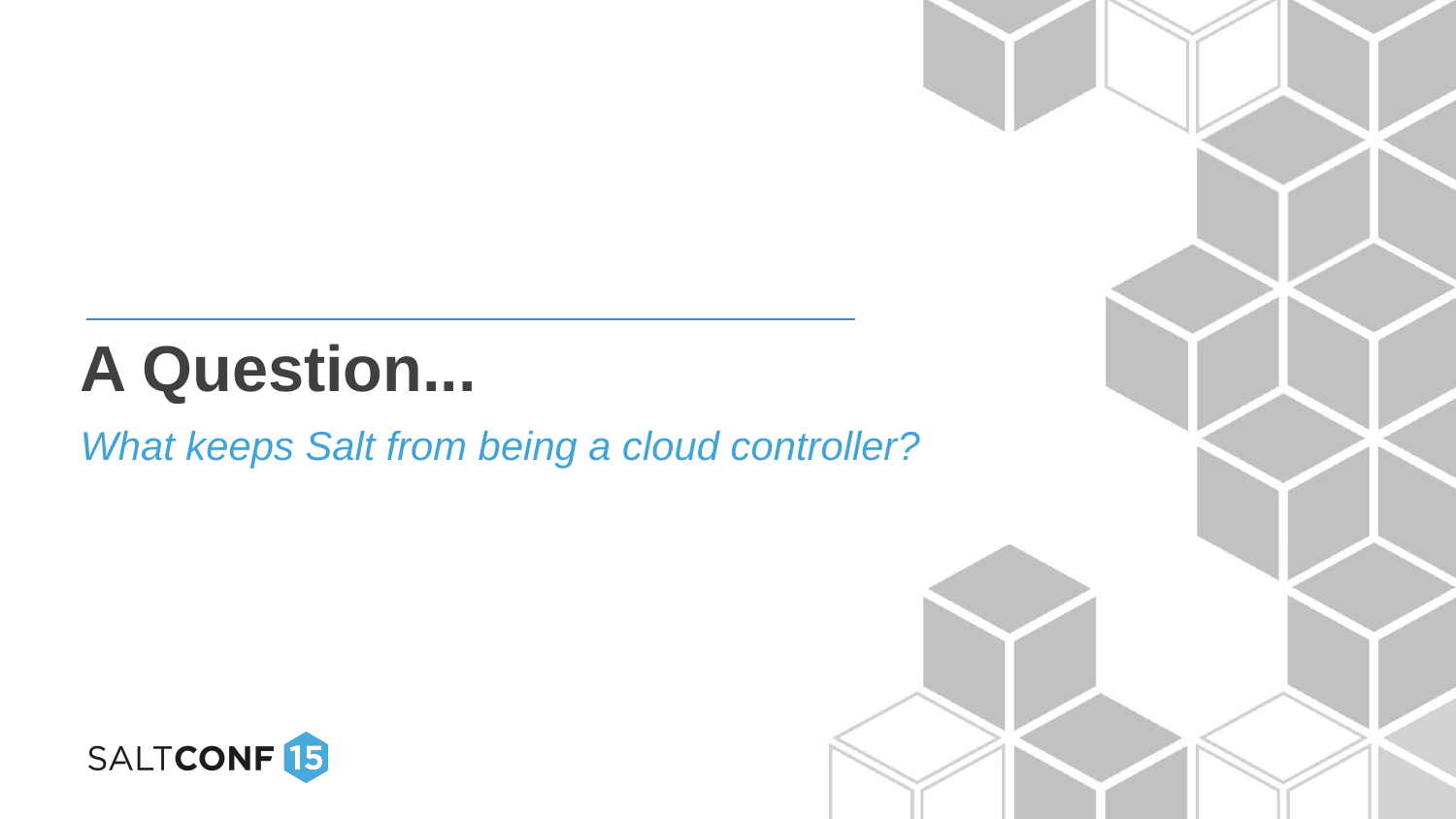

# A Question...
What keeps Salt from being a cloud controller?